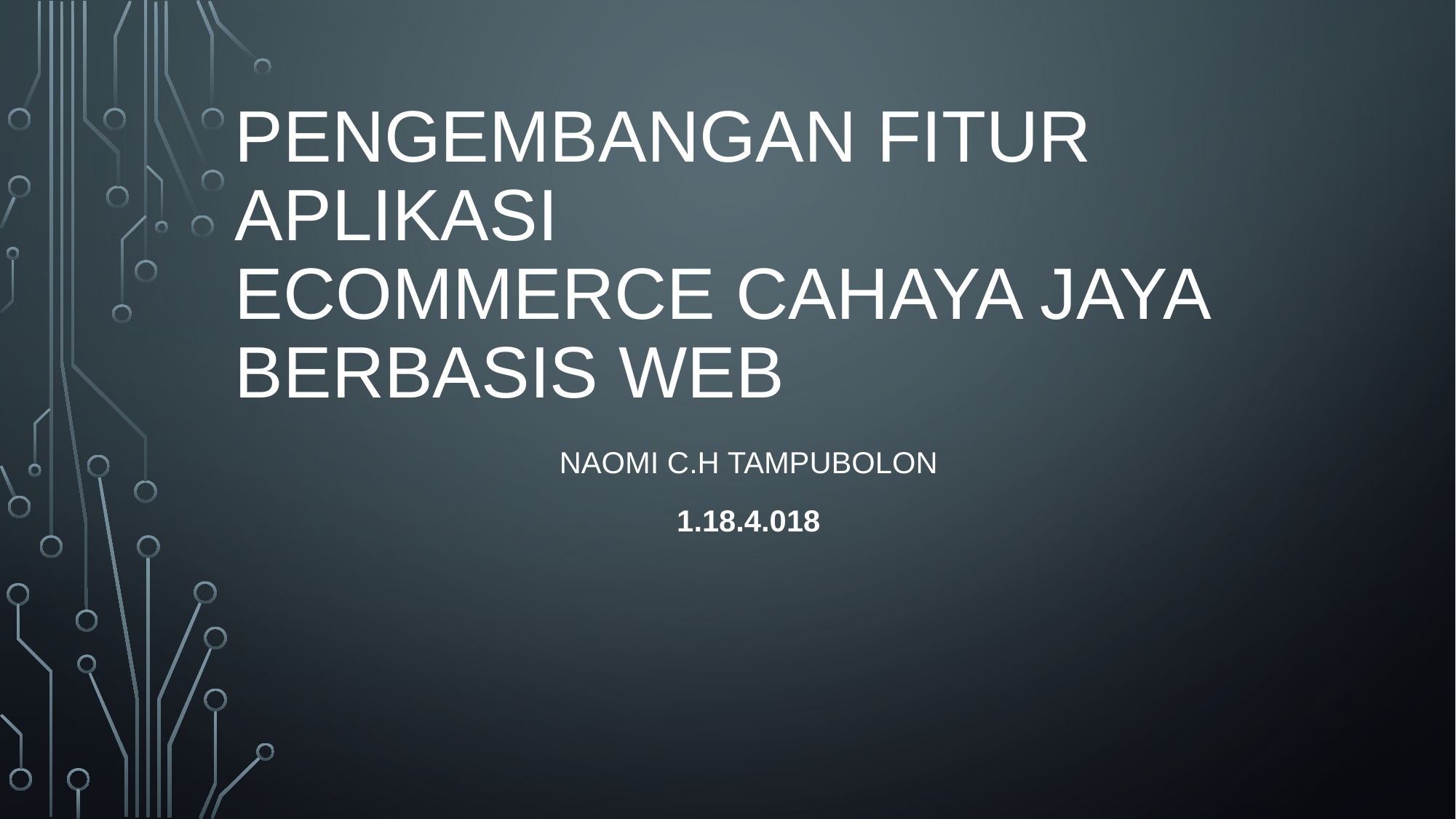

# PENGEMBANGAN FITUR APLIKASI ECOMMERCE CAHAYA JAYA BERBASIS WEB
Naomi c.H Tampubolon
1.18.4.018